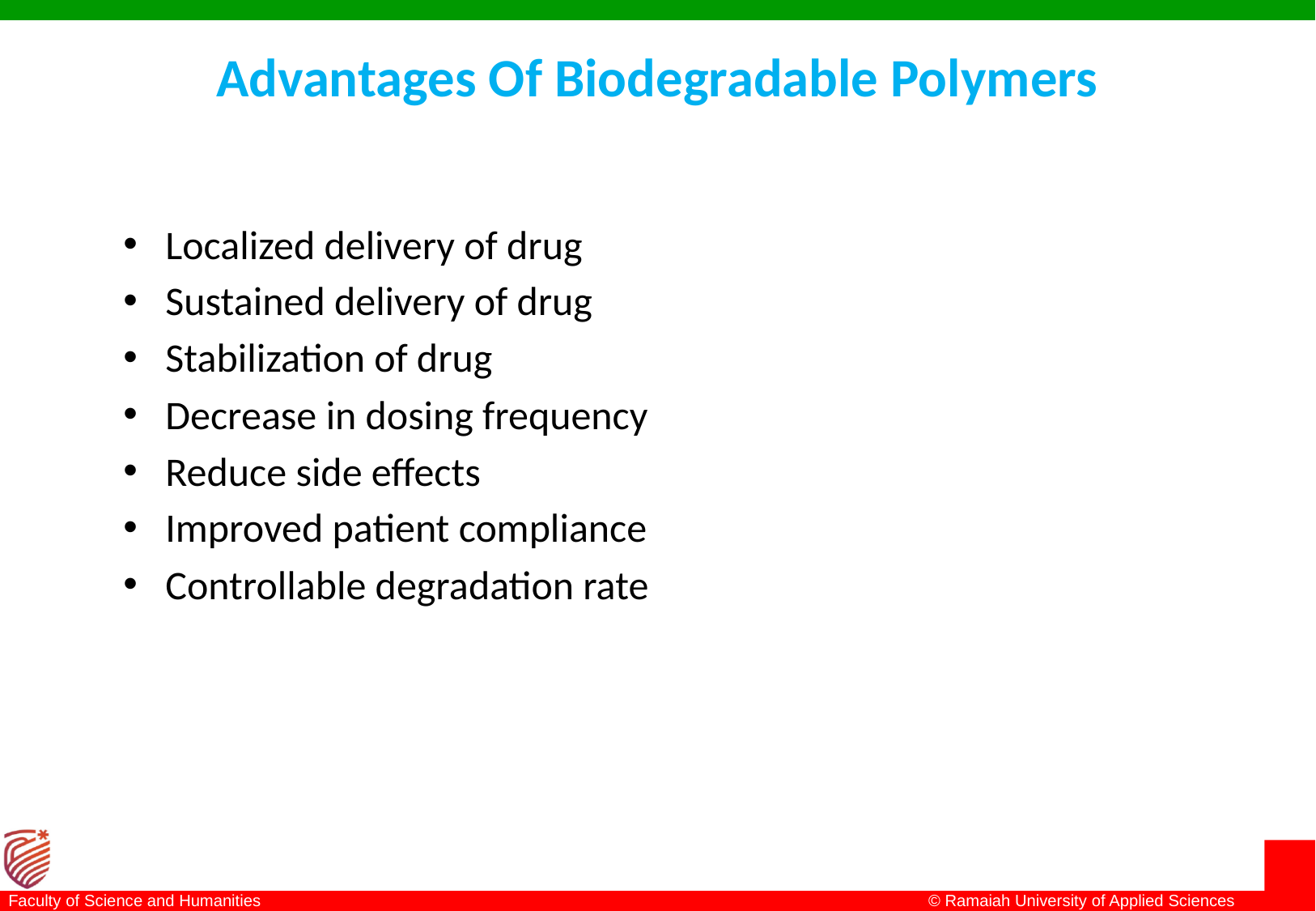

# Advantages Of Biodegradable Polymers
Localized delivery of drug
Sustained delivery of drug
Stabilization of drug
Decrease in dosing frequency
Reduce side effects
Improved patient compliance
Controllable degradation rate